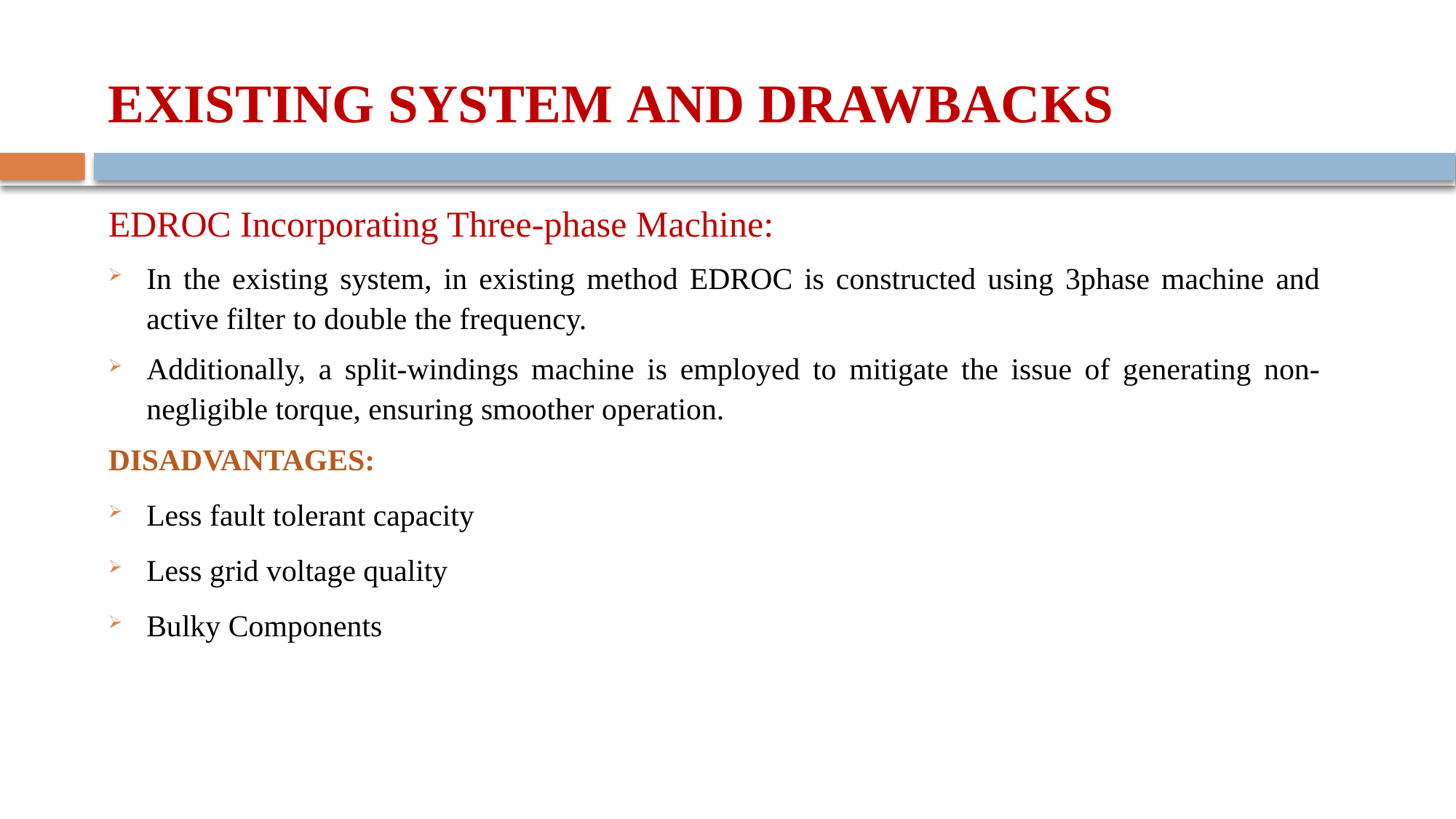

# EXISTING SYSTEM AND DRAWBACKS
EDROC Incorporating Three-phase Machine:
In the existing system, in existing method EDROC is constructed using 3phase machine and active filter to double the frequency.
Additionally, a split-windings machine is employed to mitigate the issue of generating non-negligible torque, ensuring smoother operation.
DISADVANTAGES:
Less fault tolerant capacity
Less grid voltage quality
Bulky Components